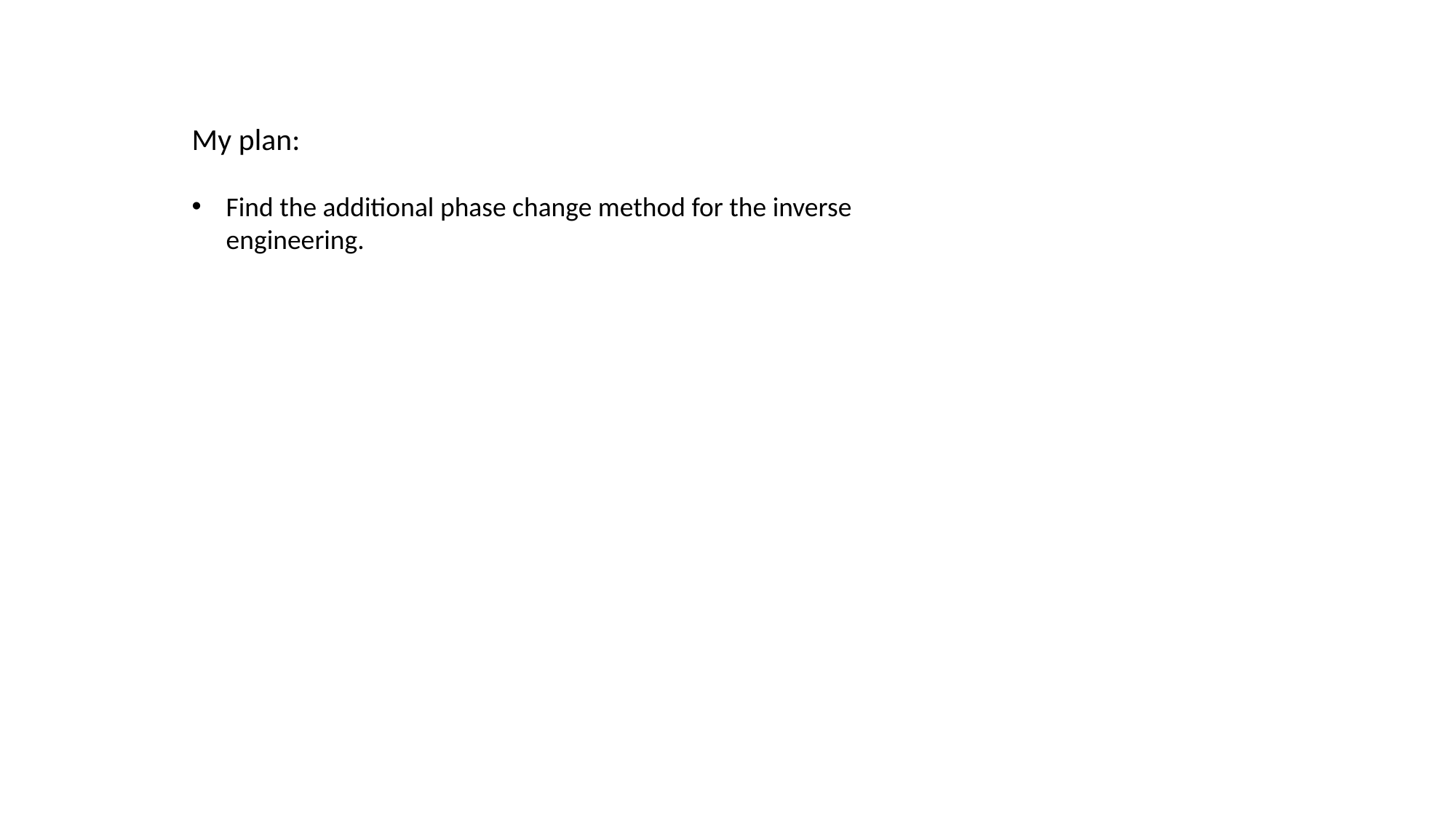

My plan:

Find the additional phase change method for the inverse engineering.